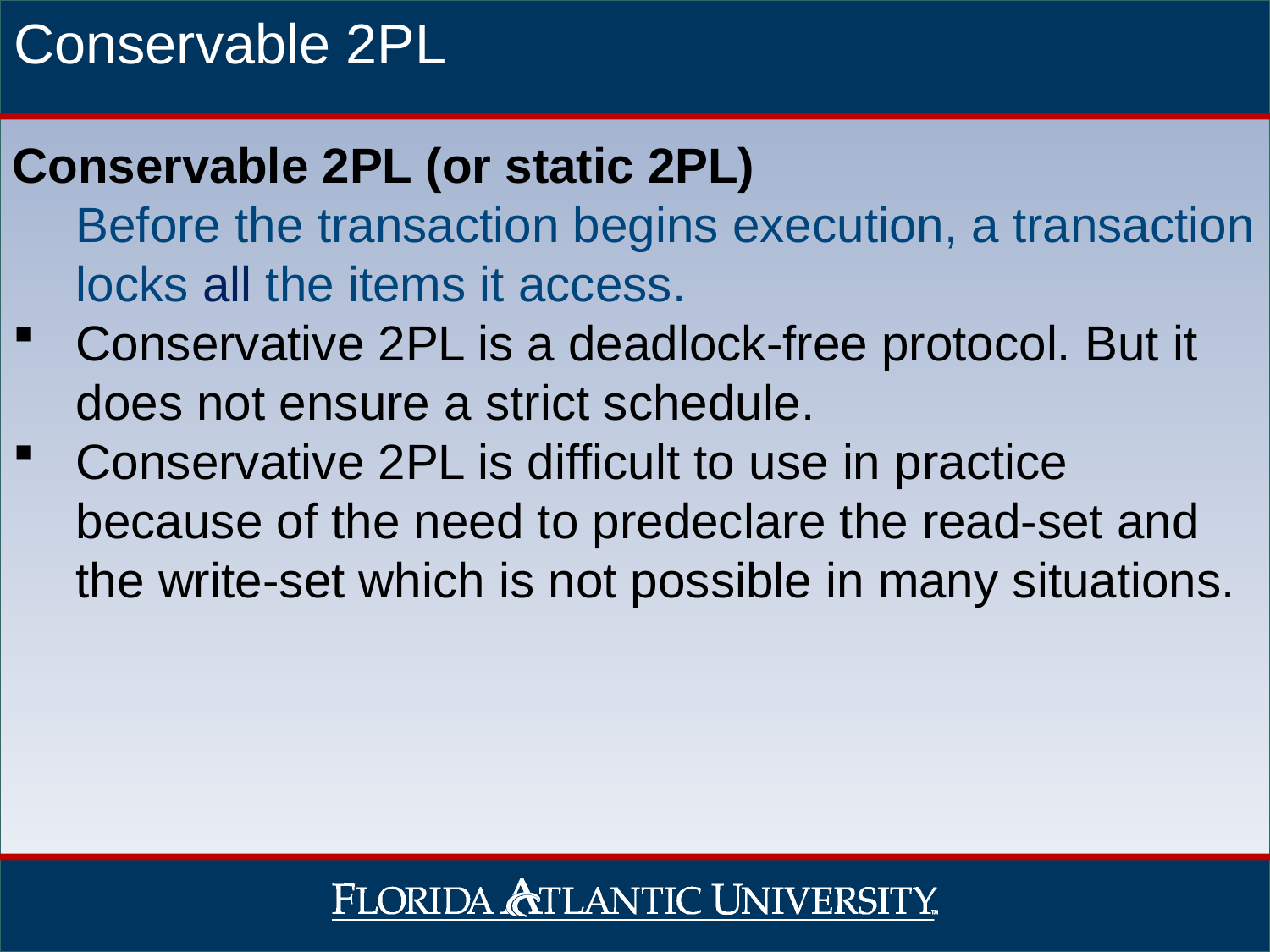

# Conservable 2PL
Conservable 2PL (or static 2PL)
Before the transaction begins execution, a transaction locks all the items it access.
Conservative 2PL is a deadlock-free protocol. But it does not ensure a strict schedule.
Conservative 2PL is difficult to use in practice because of the need to predeclare the read-set and the write-set which is not possible in many situations.